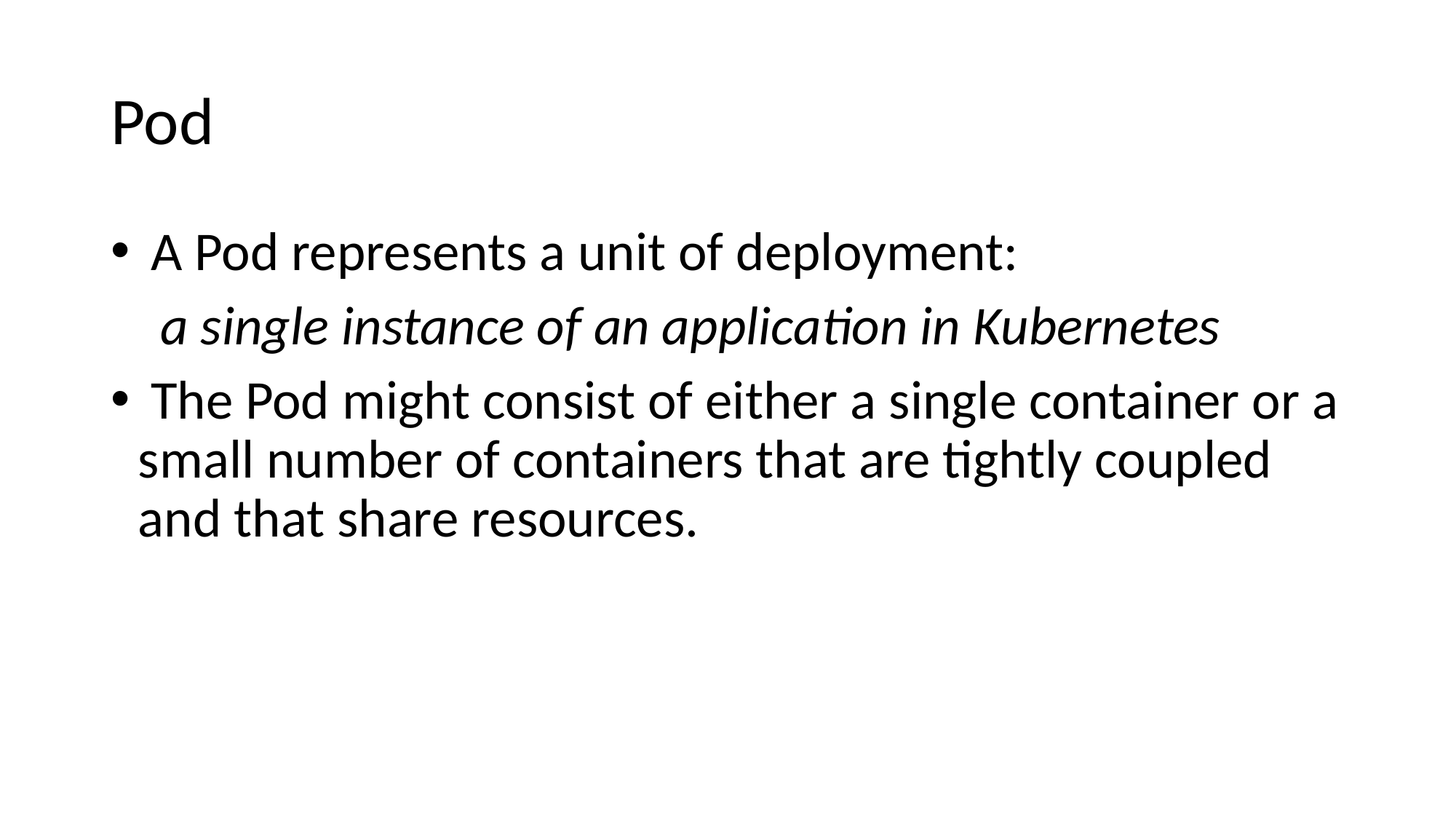

# Pod
 A Pod represents a unit of deployment:
    a single instance of an application in Kubernetes
 The Pod might consist of either a single container or a small number of containers that are tightly coupled and that share resources.